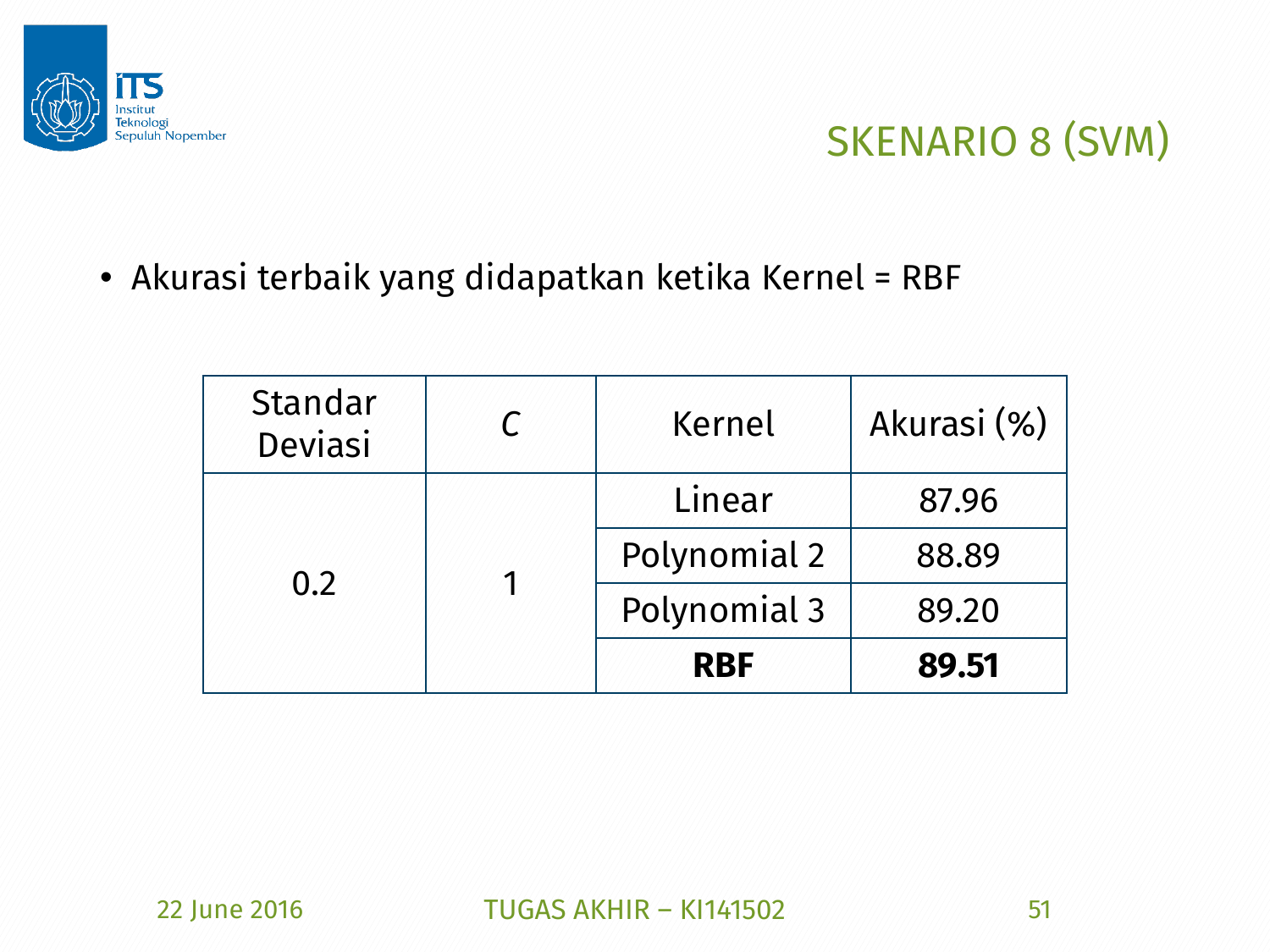

# SKENARIO 8 (SVM)
Akurasi terbaik yang didapatkan ketika Kernel = RBF

| Standar Deviasi | C | Kernel | Akurasi (%) |
| --- | --- | --- | --- |
| 0.2 | 1 | Linear | 87.96 |
|  |  | Polynomial 2 | 88.89 |
|  |  | Polynomial 3 | 89.20 |
|  |  | RBF | 89.51 |
22 June 2016
TUGAS AKHIR – KI141502
51